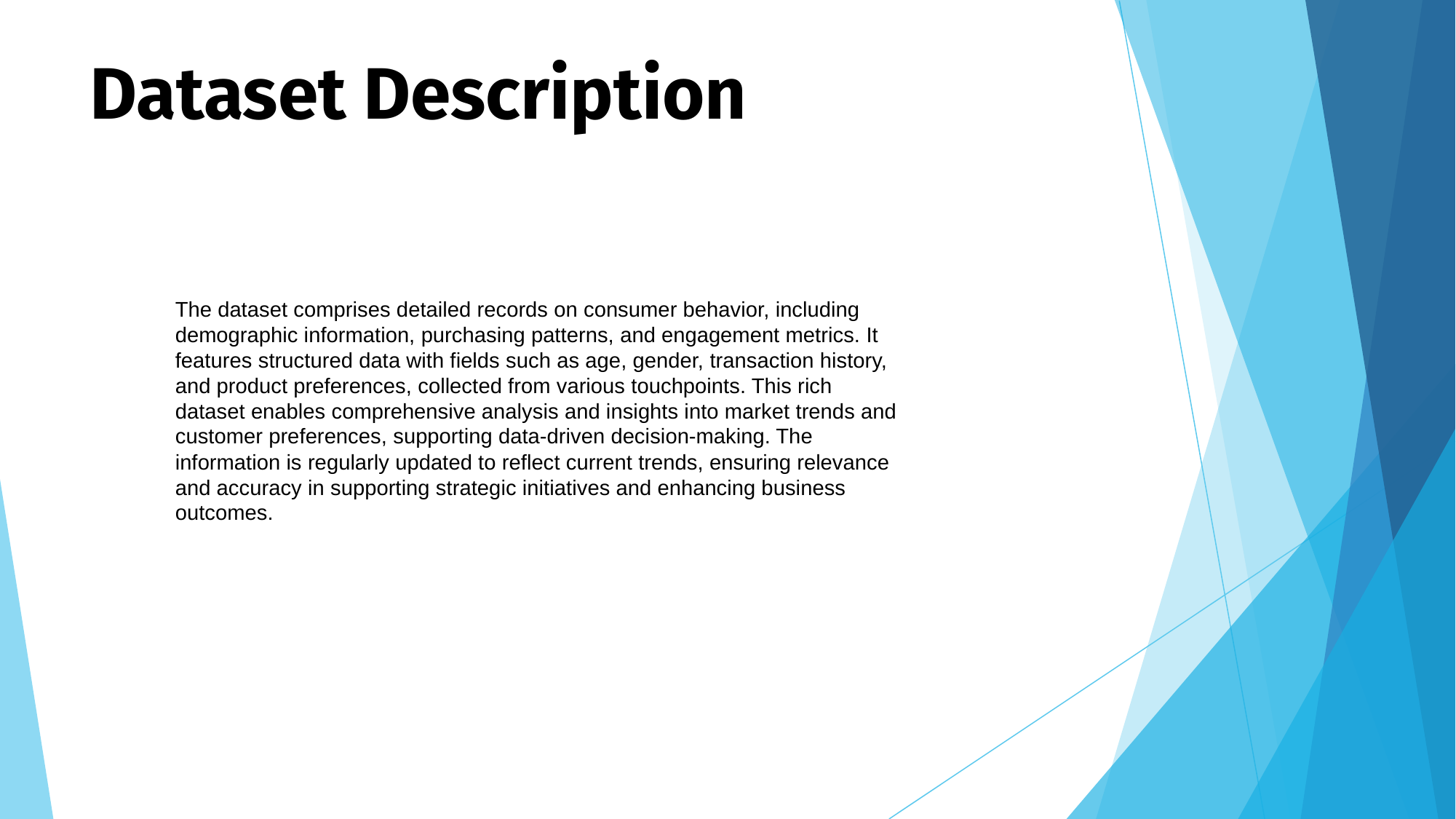

# Dataset Description
The dataset comprises detailed records on consumer behavior, including demographic information, purchasing patterns, and engagement metrics. It features structured data with fields such as age, gender, transaction history, and product preferences, collected from various touchpoints. This rich dataset enables comprehensive analysis and insights into market trends and customer preferences, supporting data-driven decision-making. The information is regularly updated to reflect current trends, ensuring relevance and accuracy in supporting strategic initiatives and enhancing business outcomes.